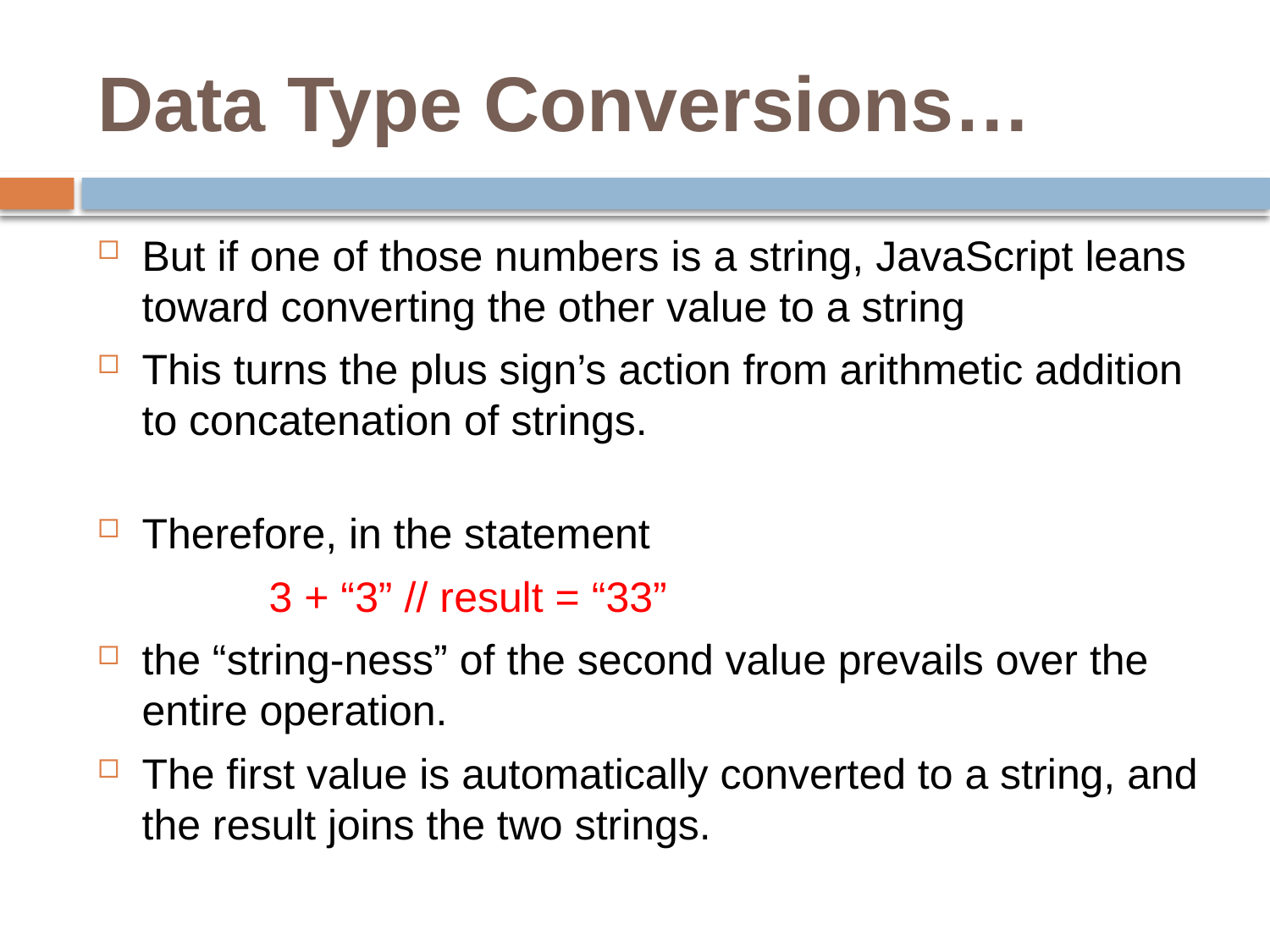

# Data Type Conversions…
But if one of those numbers is a string, JavaScript leans toward converting the other value to a string
This turns the plus sign’s action from arithmetic addition to concatenation of strings.

Therefore, in the statement
		3 + “3” // result = “33”
the “string-ness” of the second value prevails over the entire operation.
The first value is automatically converted to a string, and the result joins the two strings.